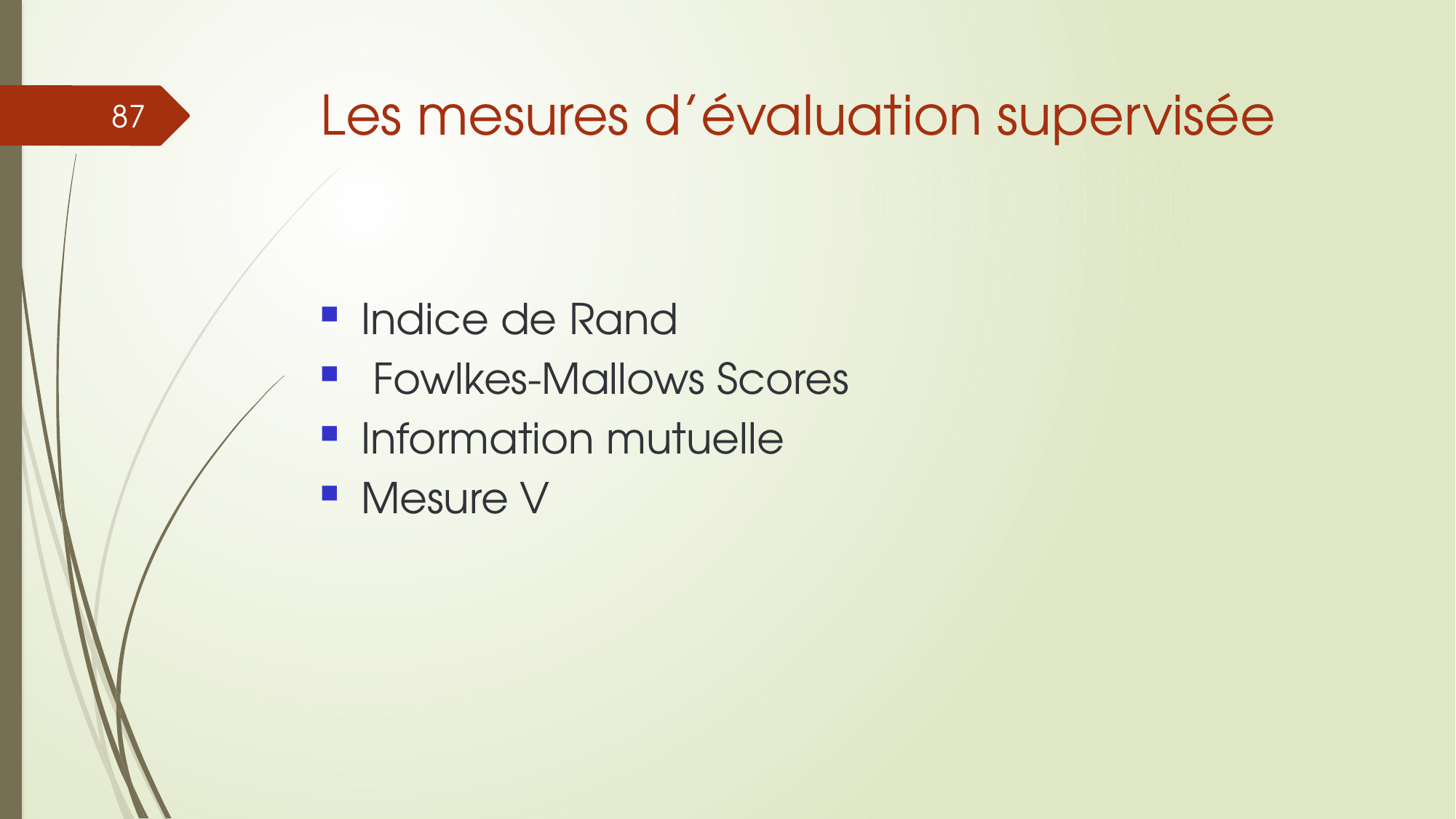

# Les mesures d’évaluation supervisée
87

Indice de Rand
 Fowlkes-Mallows Scores
Information mutuelle
Mesure V